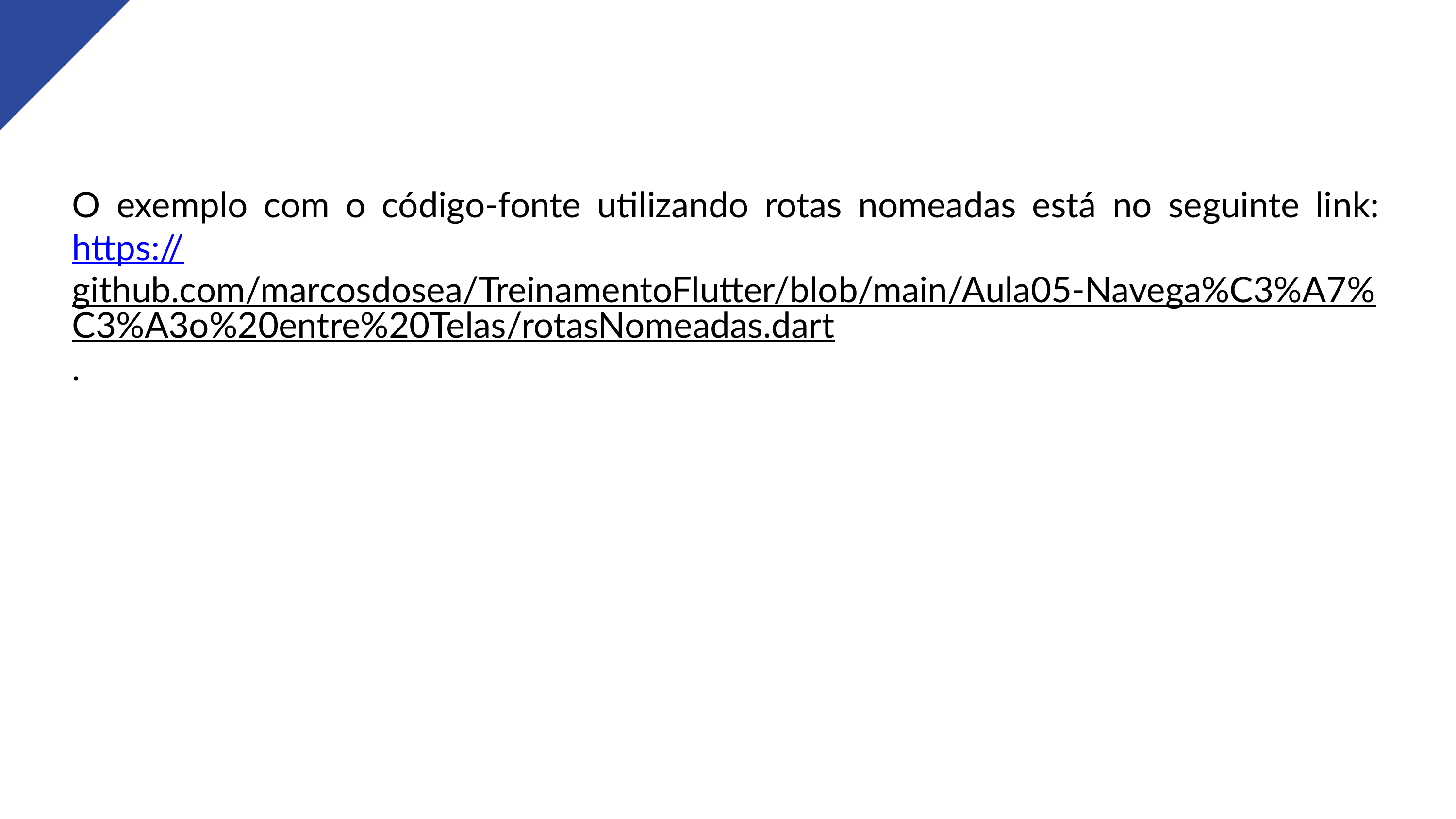

O exemplo com o código-fonte utilizando rotas nomeadas está no seguinte link: https://github.com/marcosdosea/TreinamentoFlutter/blob/main/Aula05-Navega%C3%A7%C3%A3o%20entre%20Telas/rotasNomeadas.dart.